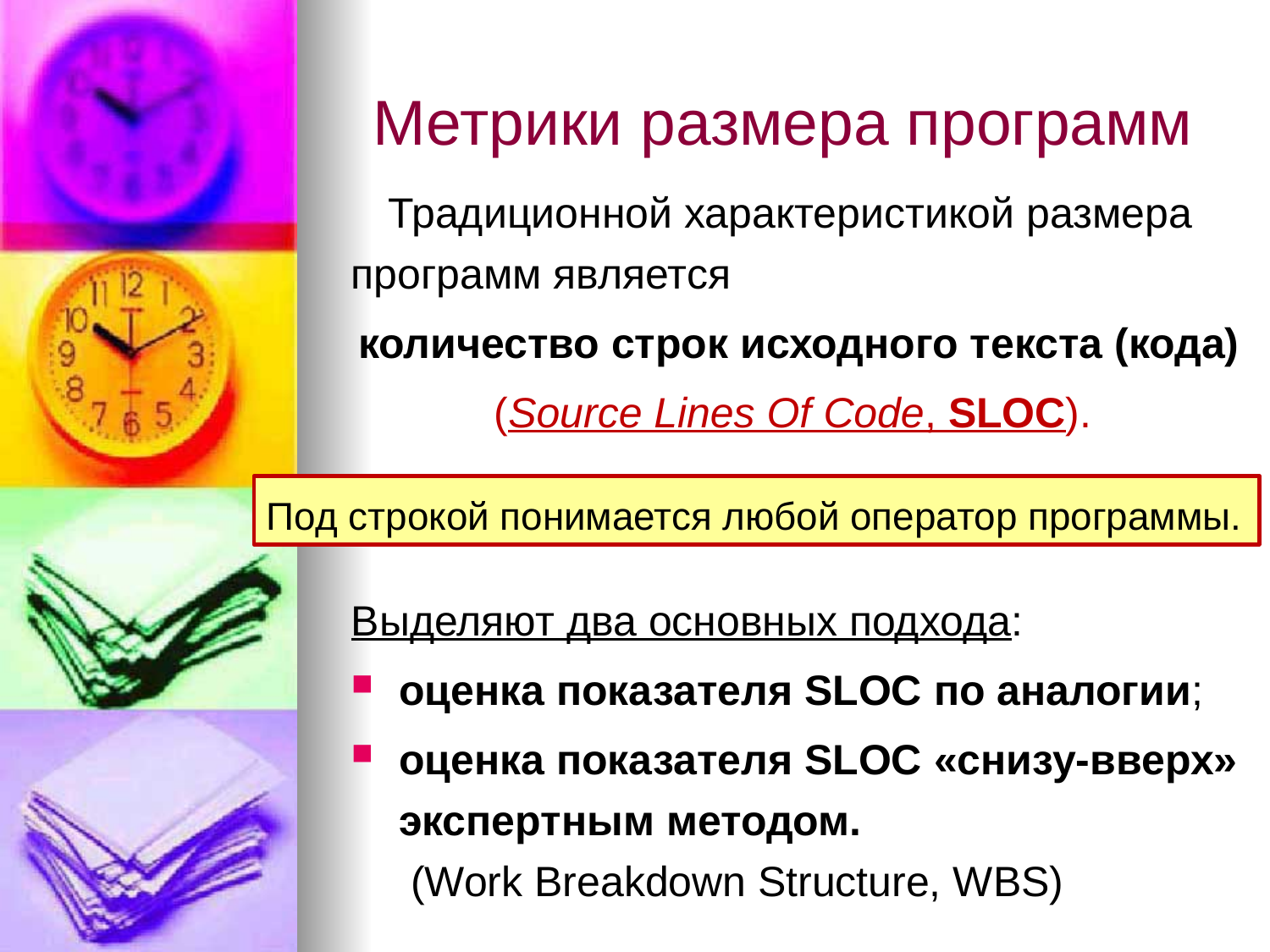

# Метрики размера программ
Традиционной характеристикой размера программ является
количество строк исходного текста (кода)
(Source Lines Of Code, SLOC).

Выделяют два основных подхода:
оценка показателя SLOC по аналогии;
оценка показателя SLOC «снизу-вверх» экспертным методом.
 (Work Breakdown Structure, WBS)
Под строкой понимается любой оператор программы.
171